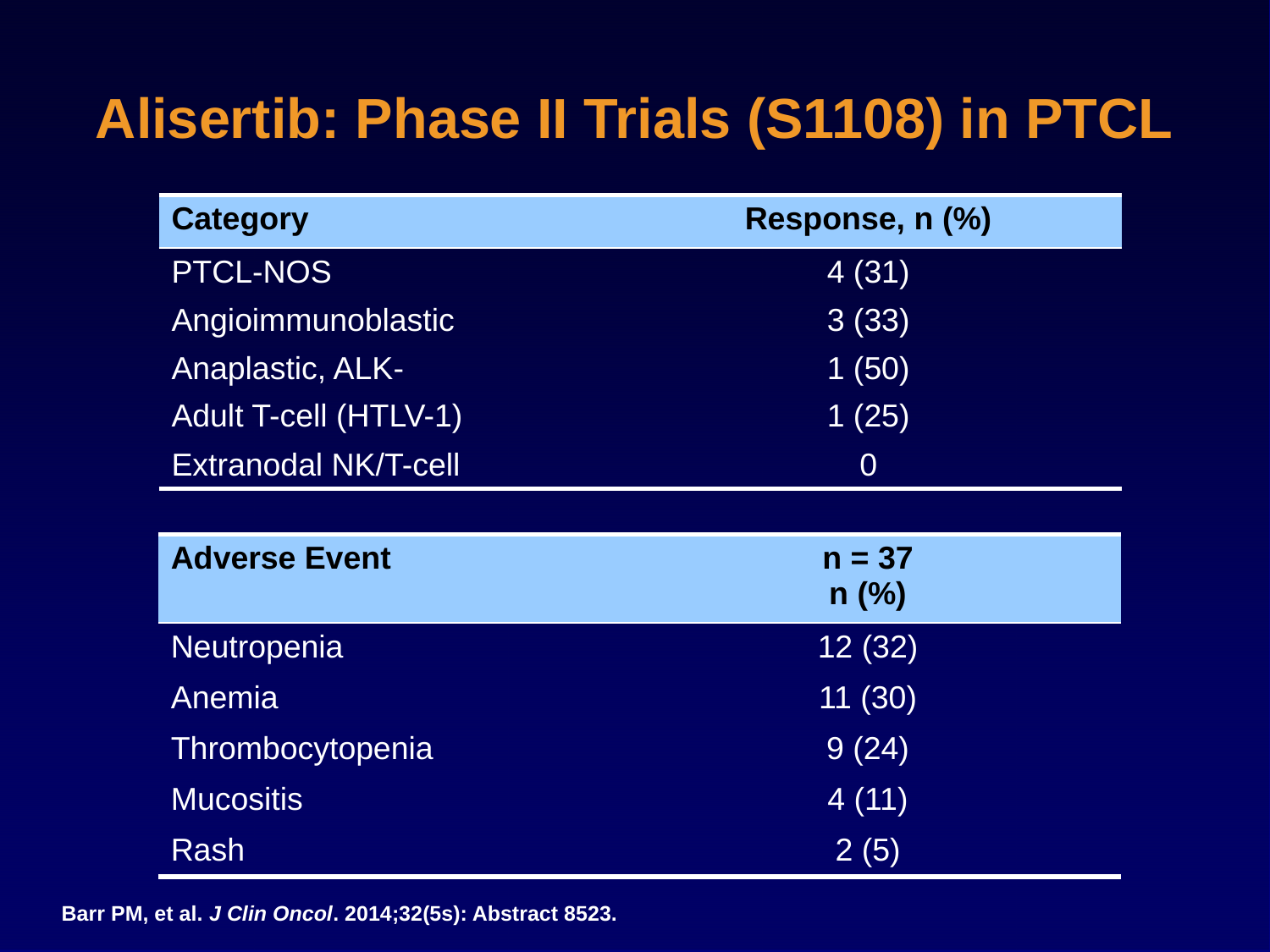

# Alisertib: Phase II Trials (S1108) in PTCL
| Category | Response, n (%) |
| --- | --- |
| PTCL-NOS | 4 (31) |
| Angioimmunoblastic | 3 (33) |
| Anaplastic, ALK- | 1 (50) |
| Adult T-cell (HTLV-1) | 1 (25) |
| Extranodal NK/T-cell | 0 |
| Adverse Event | n = 37 n (%) |
| --- | --- |
| Neutropenia | 12 (32) |
| Anemia | 11 (30) |
| Thrombocytopenia | 9 (24) |
| Mucositis | 4 (11) |
| Rash | 2 (5) |

Barr PM, et al. J Clin Oncol. 2014;32(5s): Abstract 8523.